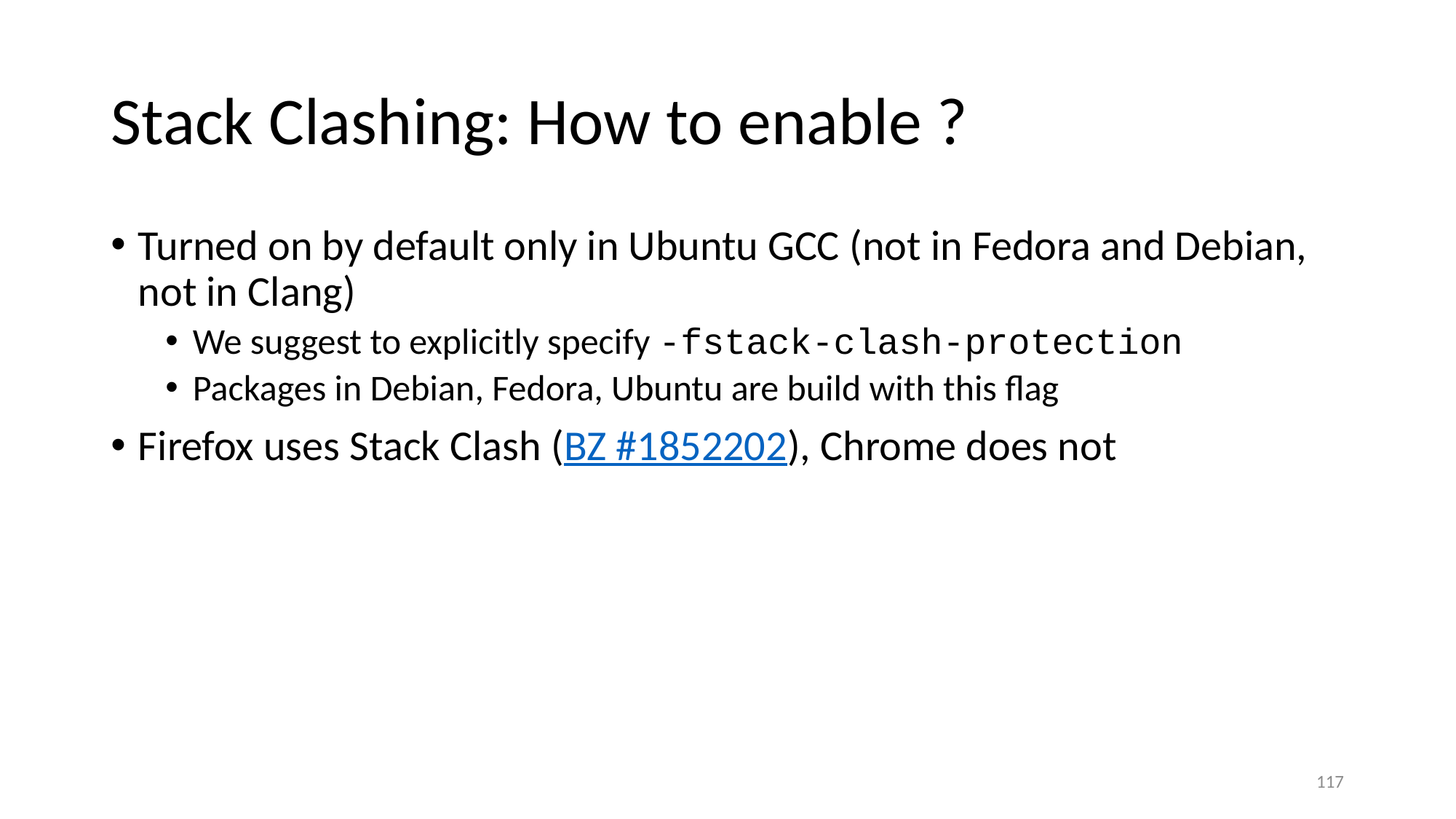

# Stack Clashing: How to enable ?
Turned on by default only in Ubuntu GCC (not in Fedora and Debian, not in Clang)
We suggest to explicitly specify -fstack-clash-protection
Packages in Debian, Fedora, Ubuntu are build with this flag
Firefox uses Stack Clash (BZ #1852202), Chrome does not

117